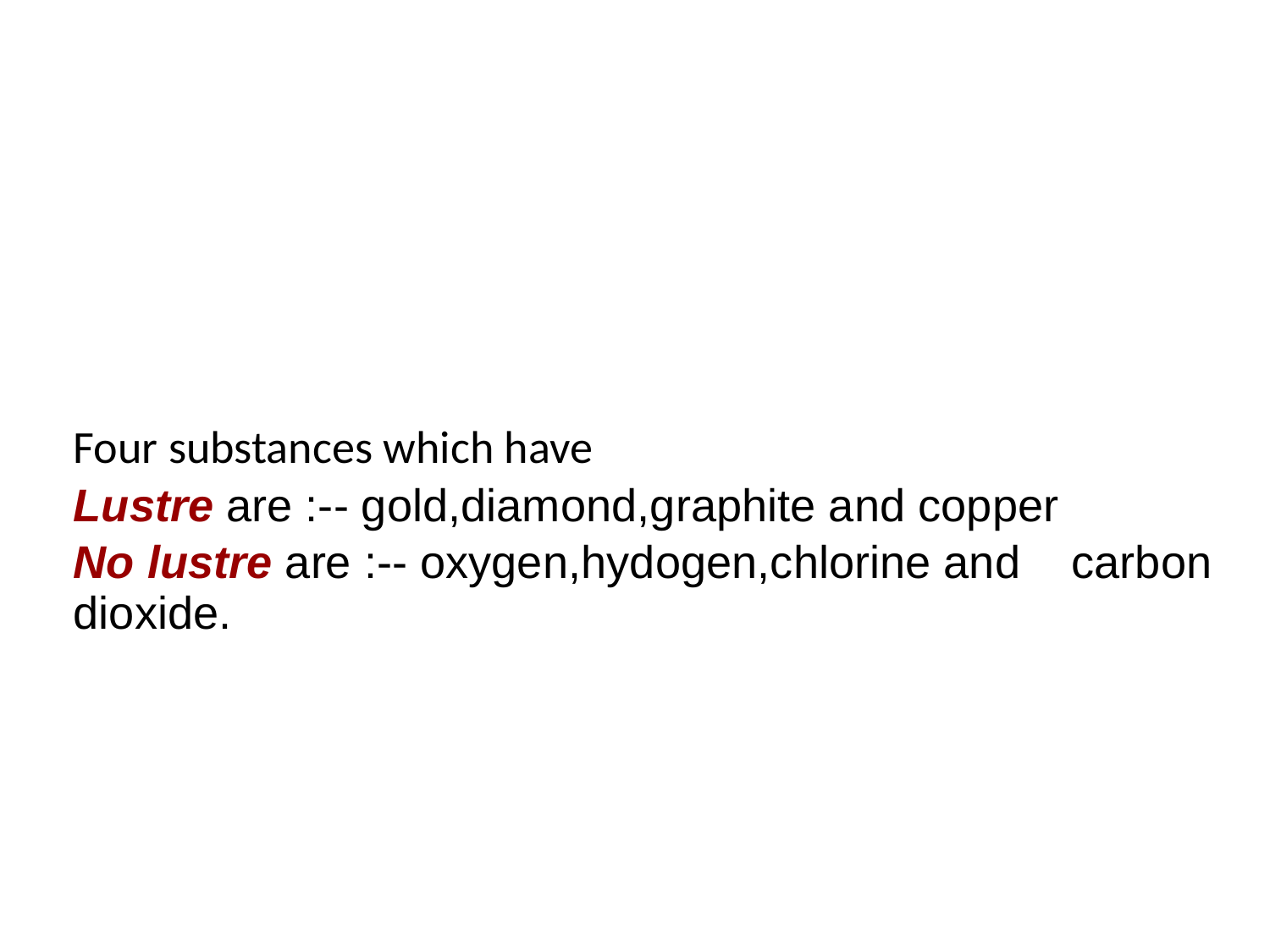

| Four substances which have |
| --- |
| Lustre are :-- gold,diamond,graphite and copper |
| No lustre are :-- oxygen,hydogen,chlorine and carbon dioxide. |